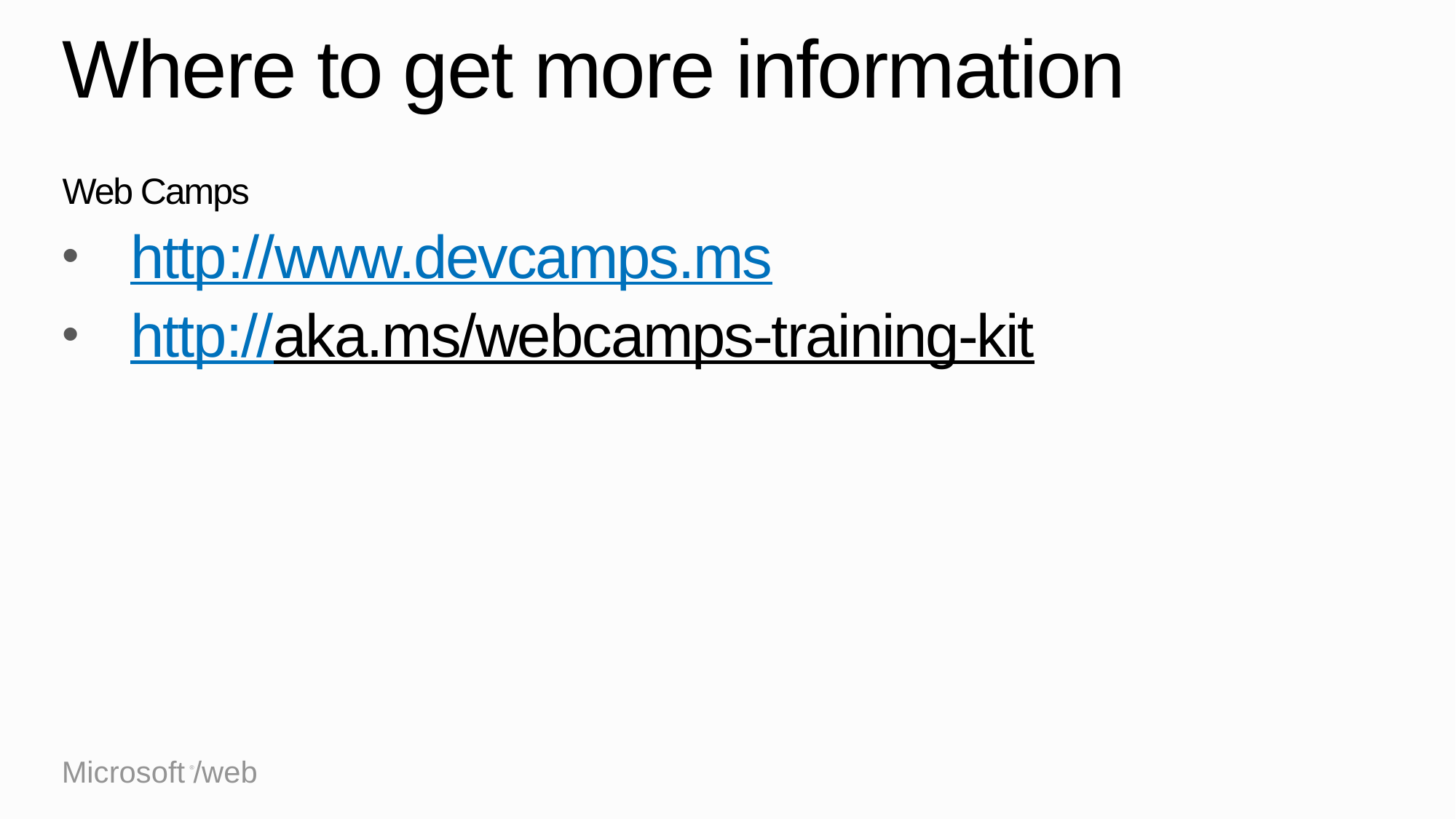

# Where to get more information
Web Camps
http://www.devcamps.ms
http://aka.ms/webcamps-training-kit